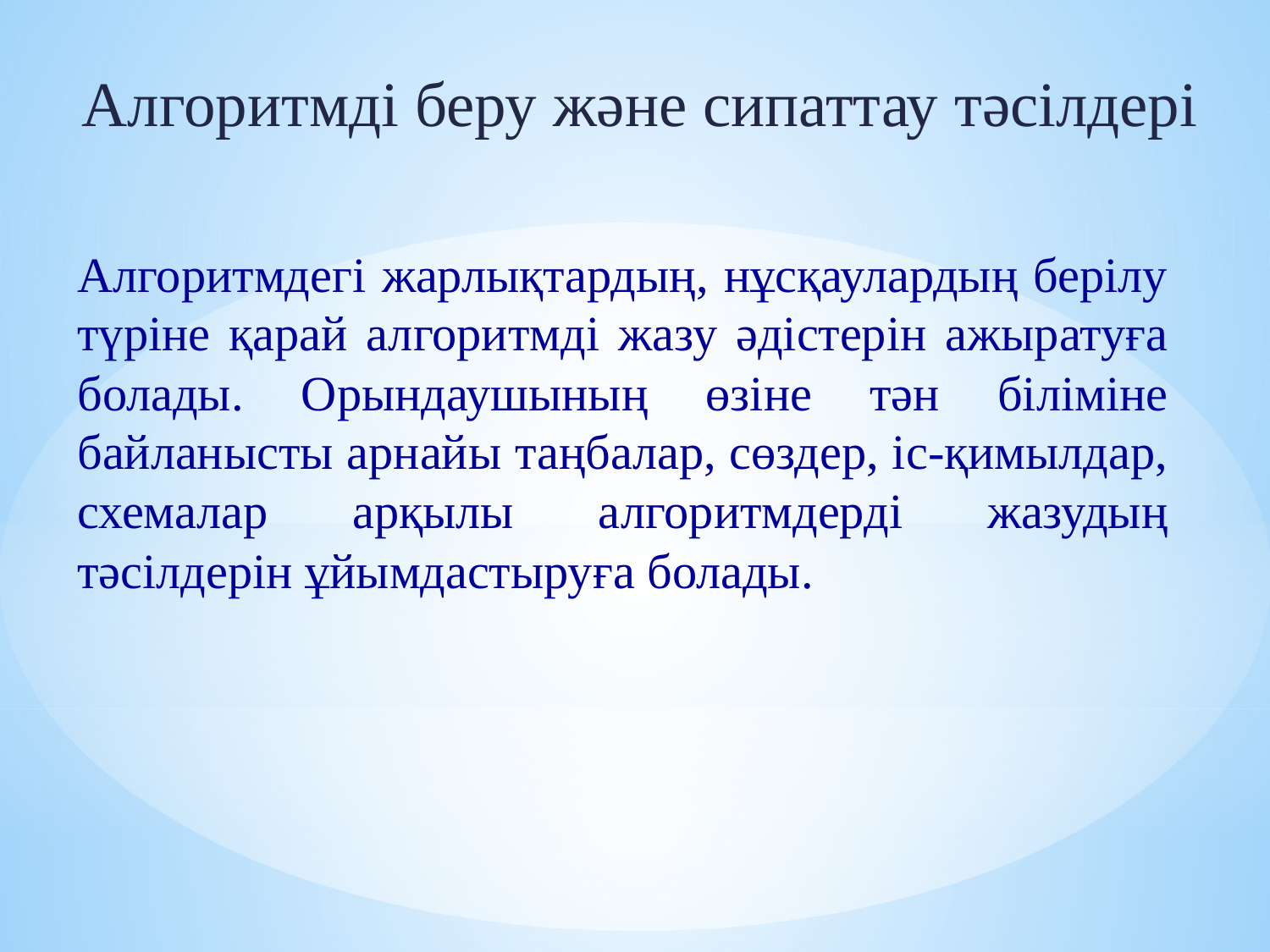

Алгоритмді беру және сипаттау тәсілдері
Алгоритмдегі жарлықтардың, нұсқаулардың берілу түріне қарай алгоритмді жазу әдістерін ажыратуға болады. Орындаушының өзіне тән біліміне байланысты арнайы таңбалар, сөздер, іс-қимылдар, схемалар арқылы алгоритмдерді жазудың тәсілдерін ұйымдастыруға болады.